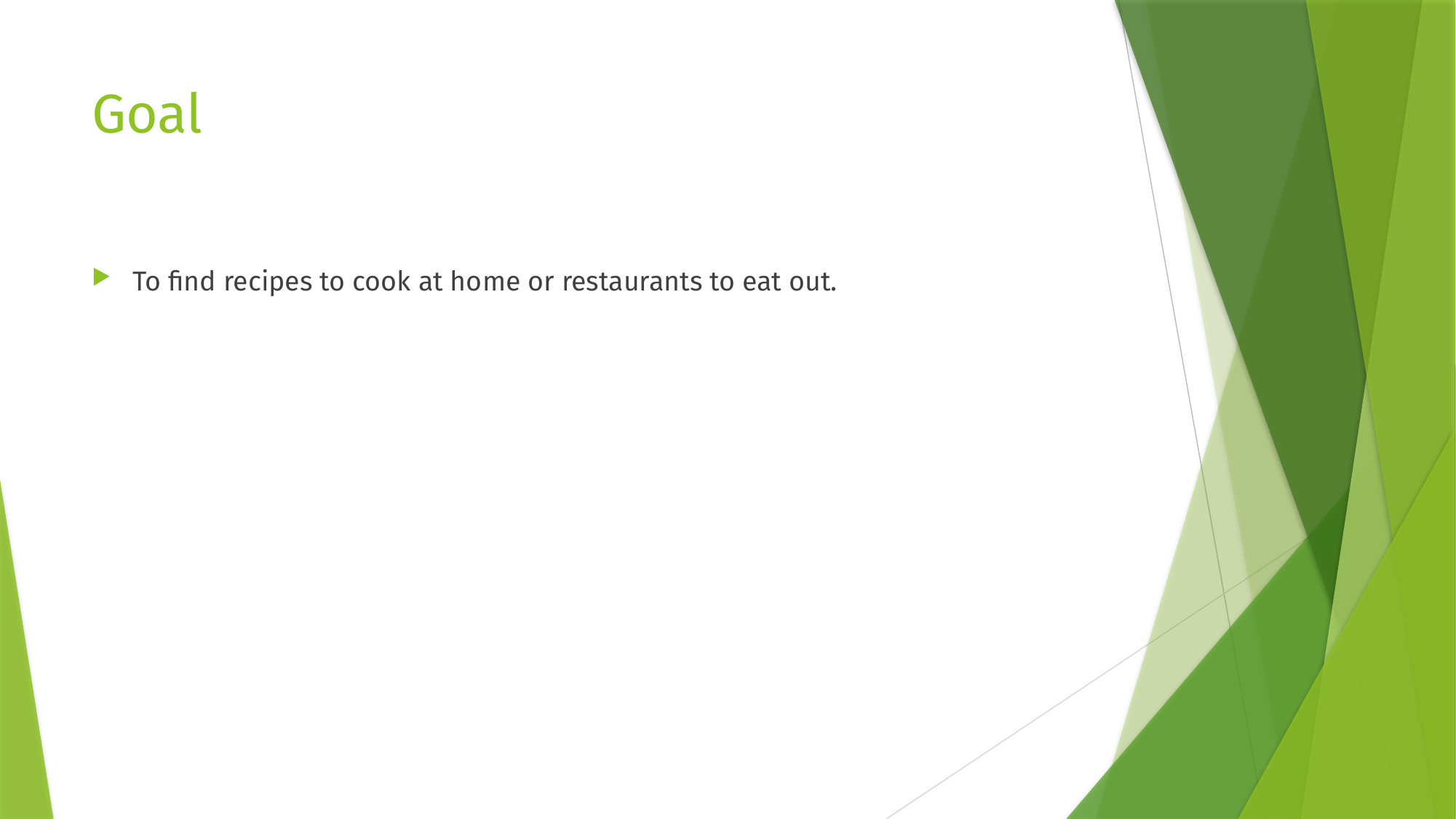

# Goal
To find recipes to cook at home or restaurants to eat out.